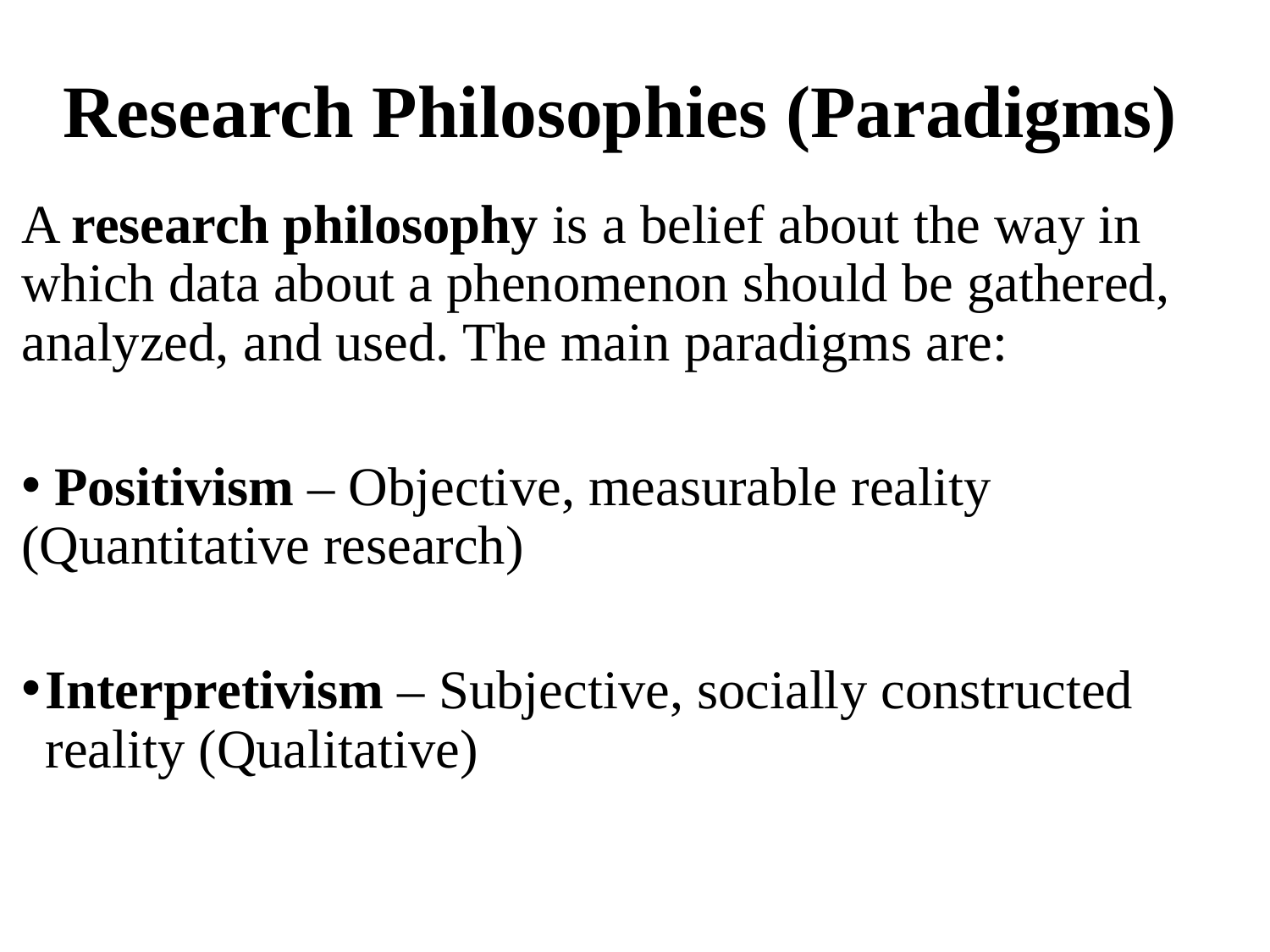

# Research Philosophies (Paradigms)
A research philosophy is a belief about the way in which data about a phenomenon should be gathered, analyzed, and used. The main paradigms are:

 Positivism – Objective, measurable reality (Quantitative research)

Interpretivism – Subjective, socially constructed reality (Qualitative)